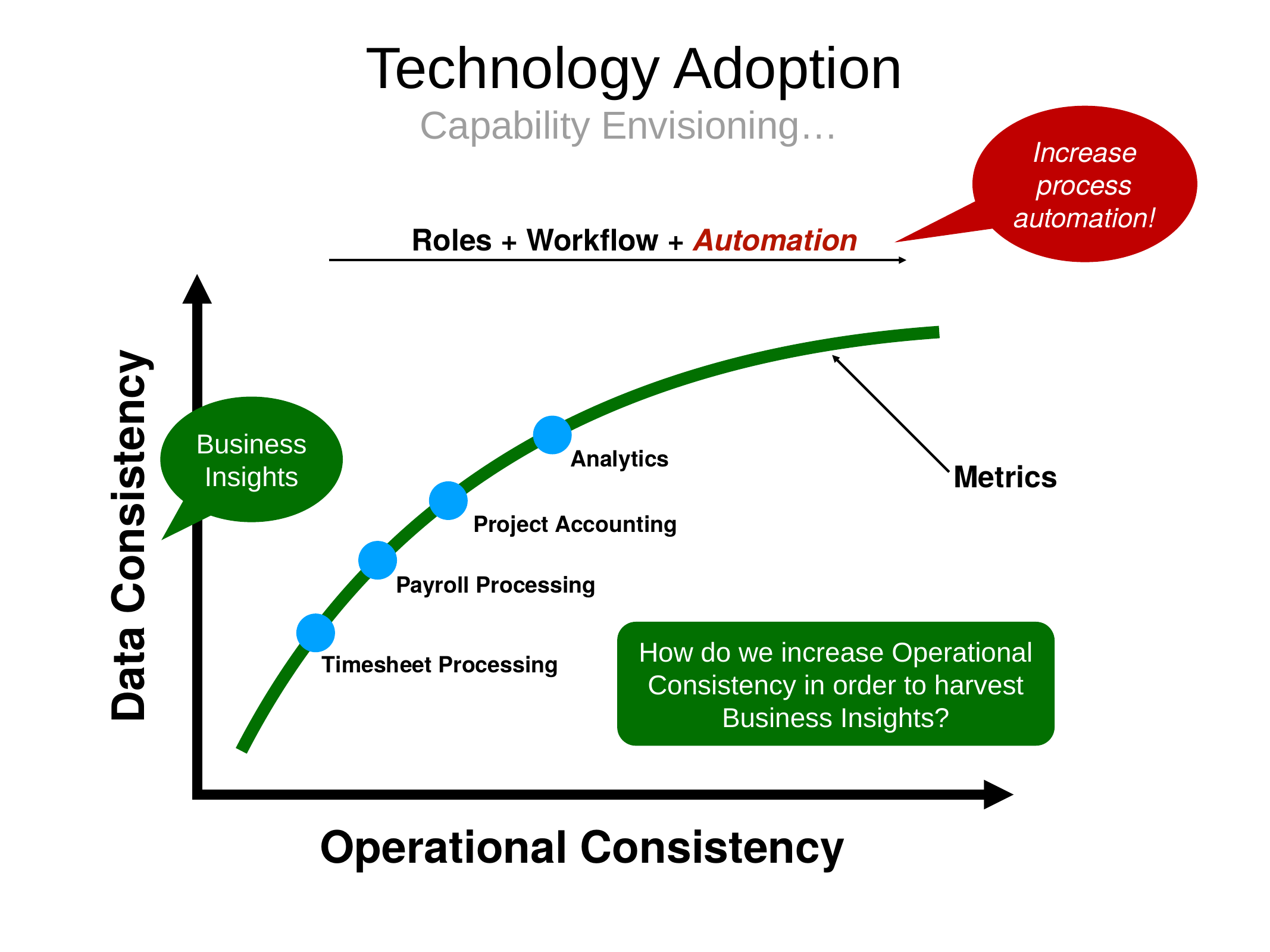

# Technology Adoption
Capability Envisioning…
Increase process automation!
Roles + Workflow + Automation

Data Consistency

Operational Consistency

Analytics

Project Accounting

Payroll Processing

Timesheet Processing

Metrics
Business Insights
How do we increase Operational Consistency in order to harvest Business Insights?